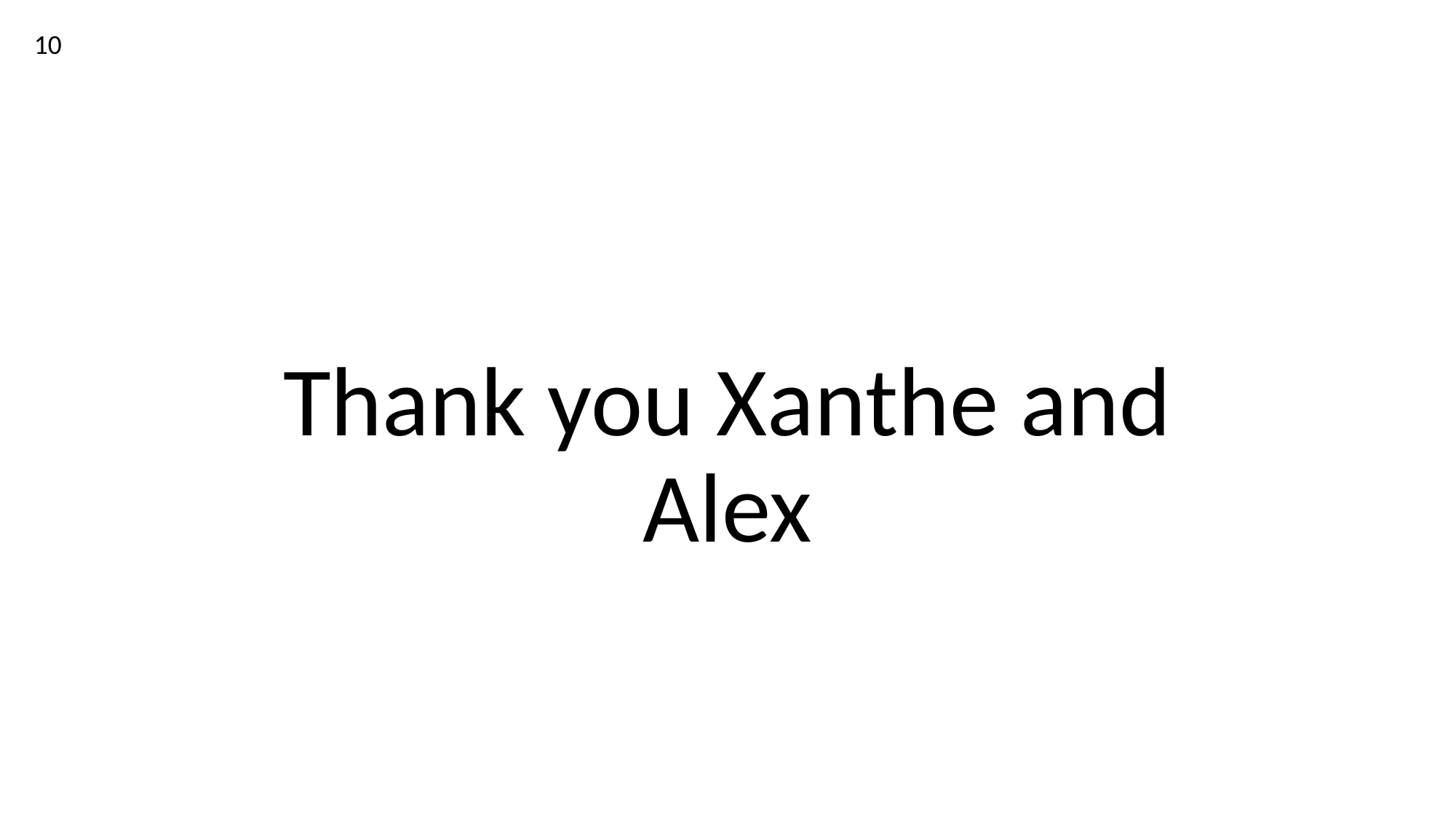

10
# Thank you Xanthe and Alex